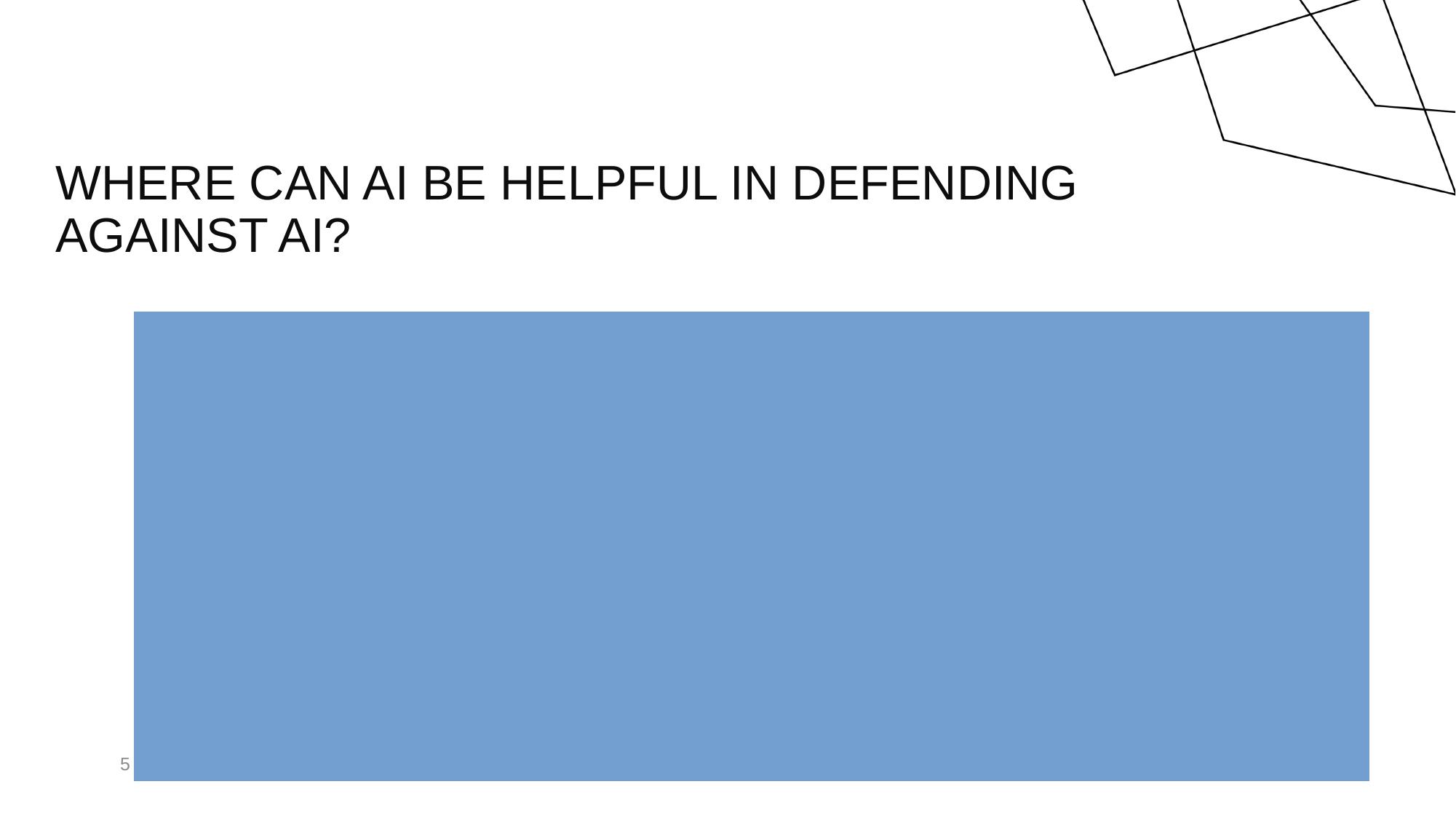

# Where can AI be helpful in defending against AI?
Threat Detection and Analysis
Vulnerability Management
Malware Detection and Prevention
Adversarial Machine Learning
5